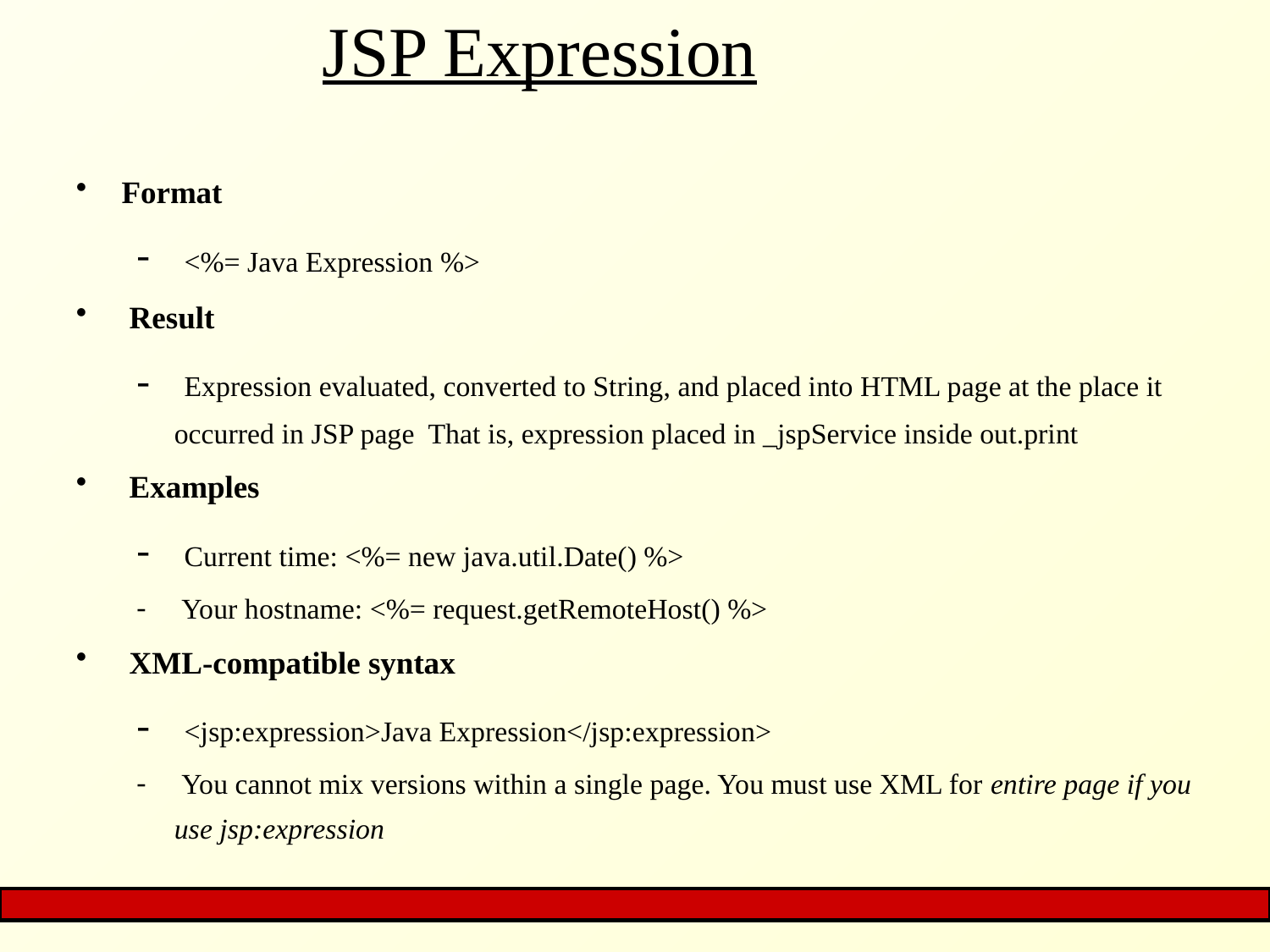

# JSP Expression
Format
 <%= Java Expression %>
 Result
 Expression evaluated, converted to String, and placed into HTML page at the place it occurred in JSP page  That is, expression placed in _jspService inside out.print
 Examples
 Current time: <%= new java.util.Date() %>
 Your hostname: <%= request.getRemoteHost() %>
 XML-compatible syntax
 <jsp:expression>Java Expression</jsp:expression>
 You cannot mix versions within a single page. You must use XML for entire page if you use jsp:expression